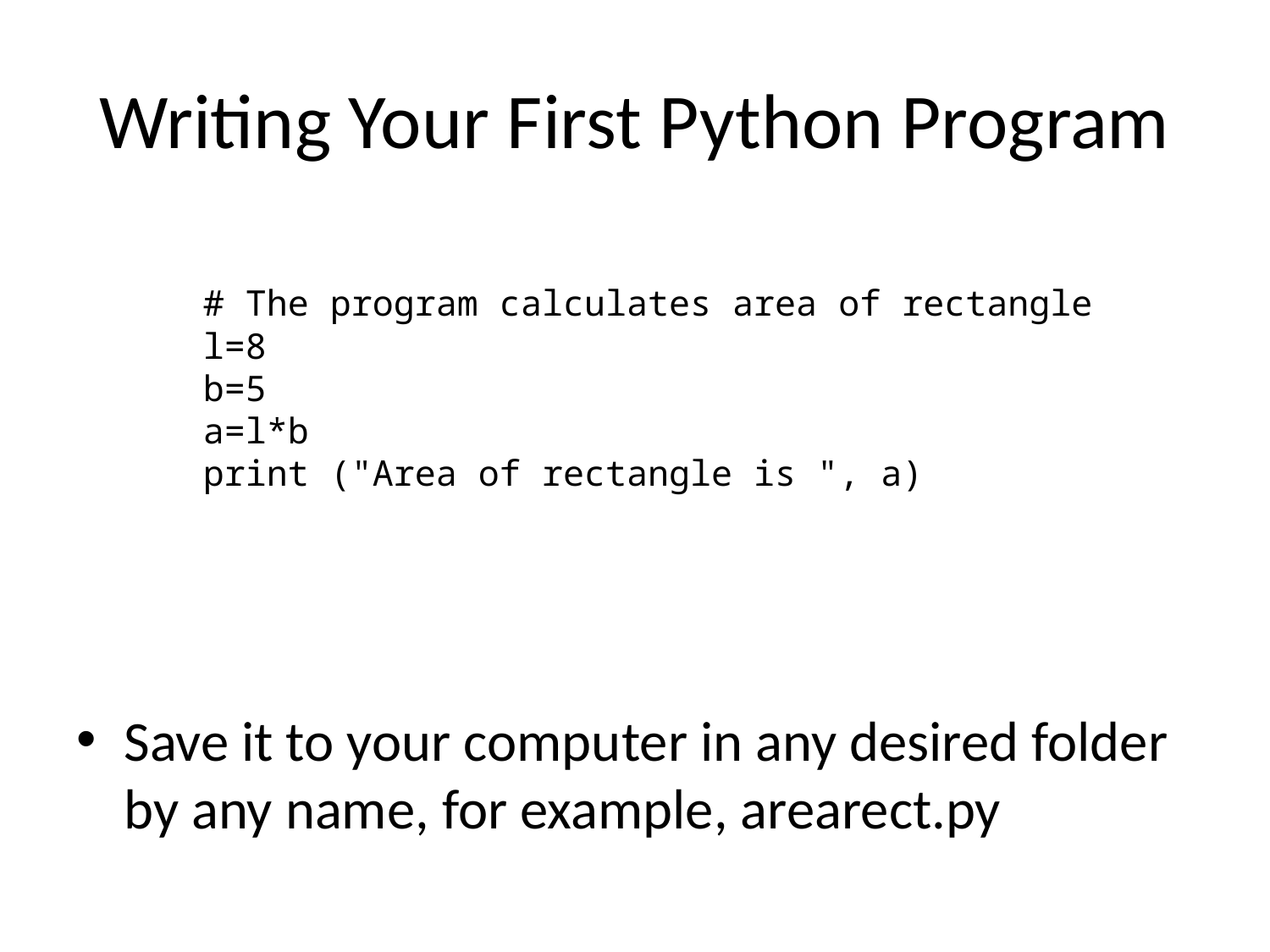

# Writing Your First Python Program
# The program calculates area of rectangle
l=8
b=5
a=l*b
print ("Area of rectangle is ", a)
Save it to your computer in any desired folder by any name, for example, arearect.py